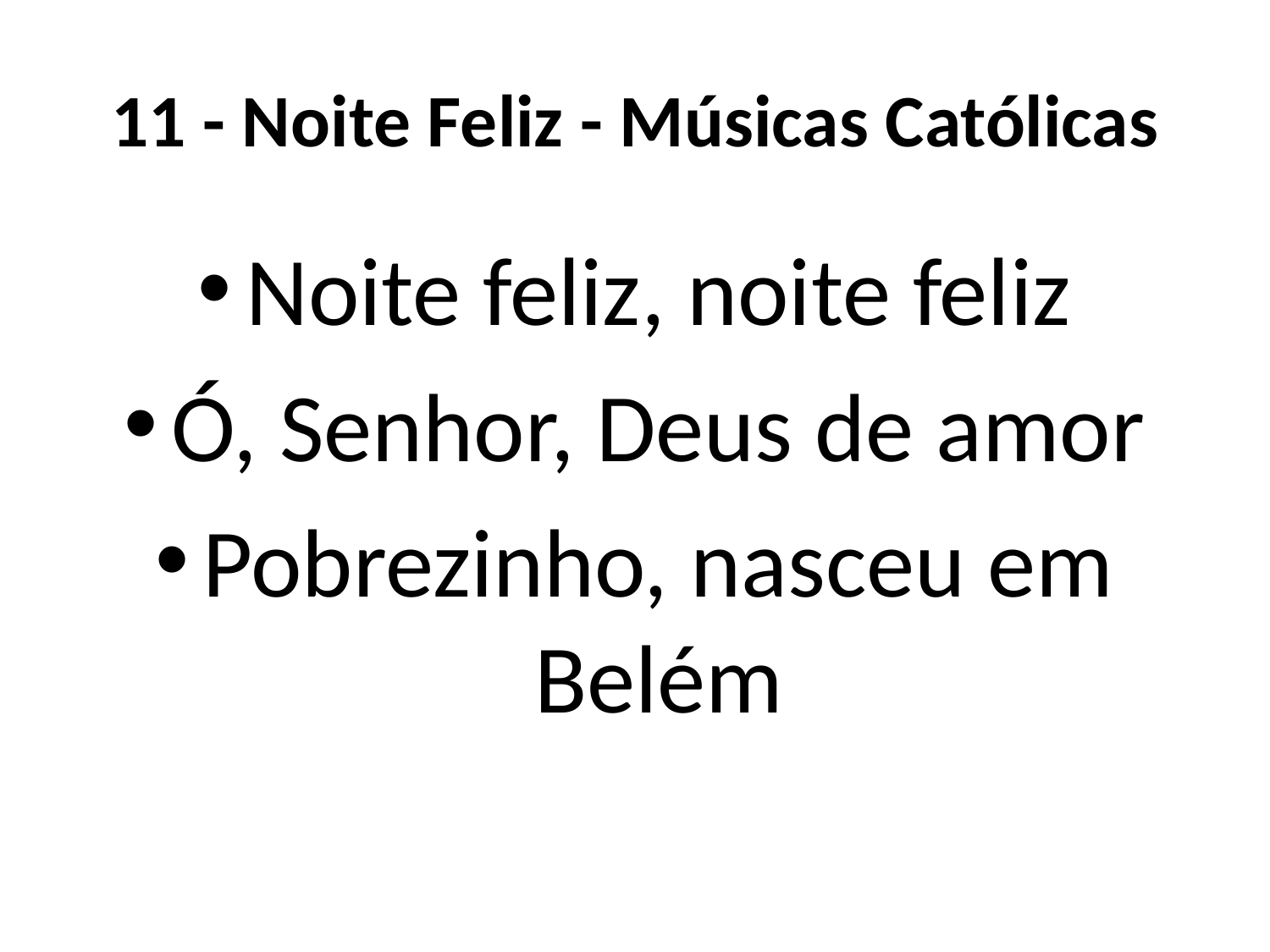

# 11 - Noite Feliz - Músicas Católicas
Noite feliz, noite feliz
Ó, Senhor, Deus de amor
Pobrezinho, nasceu em Belém